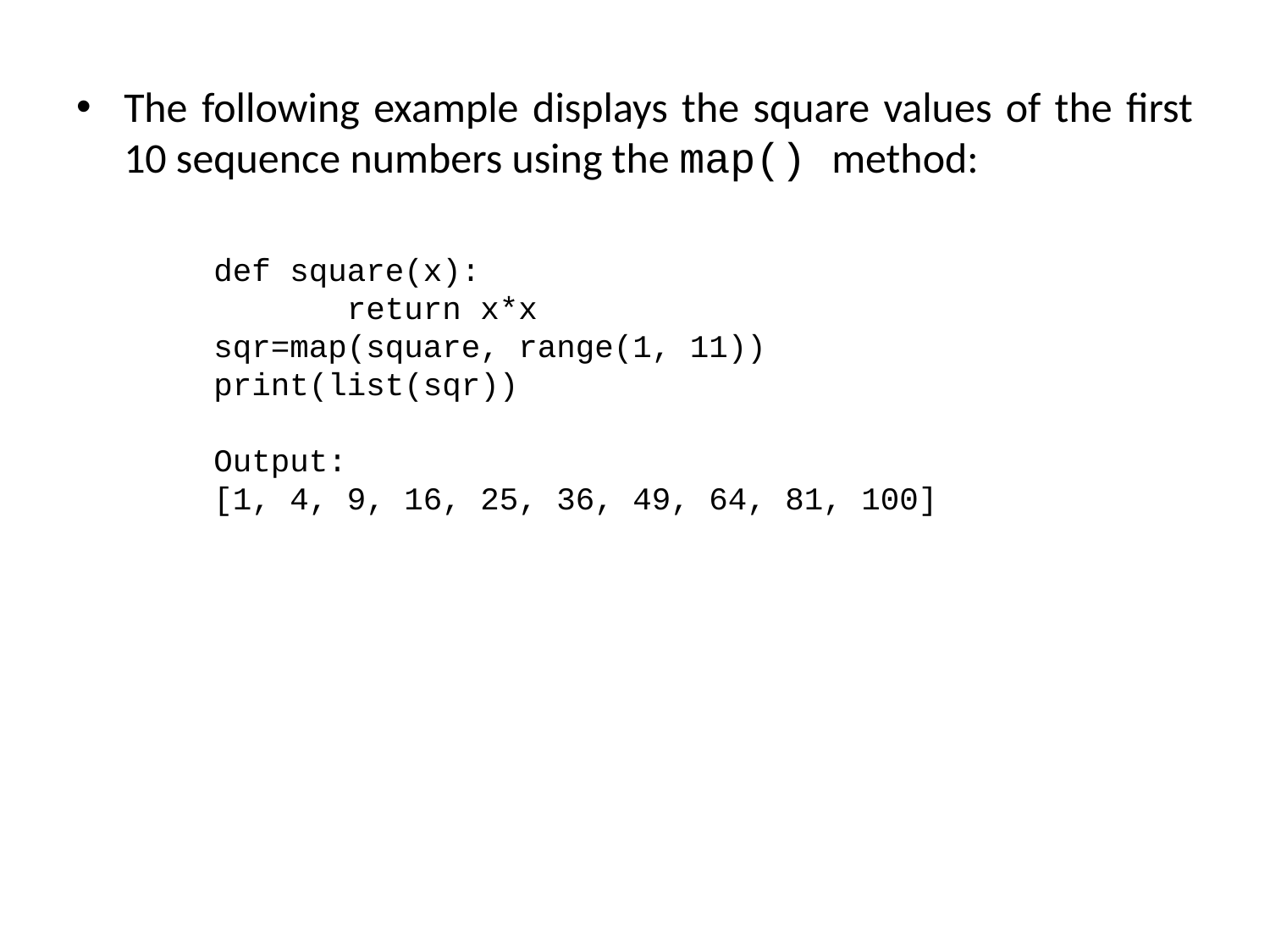

The following example displays the square values of the first 10 sequence numbers using the map() method:
def square(x):
       return x*x
sqr=map(square, range(1, 11))
print(list(sqr))

Output:
[1, 4, 9, 16, 25, 36, 49, 64, 81, 100]